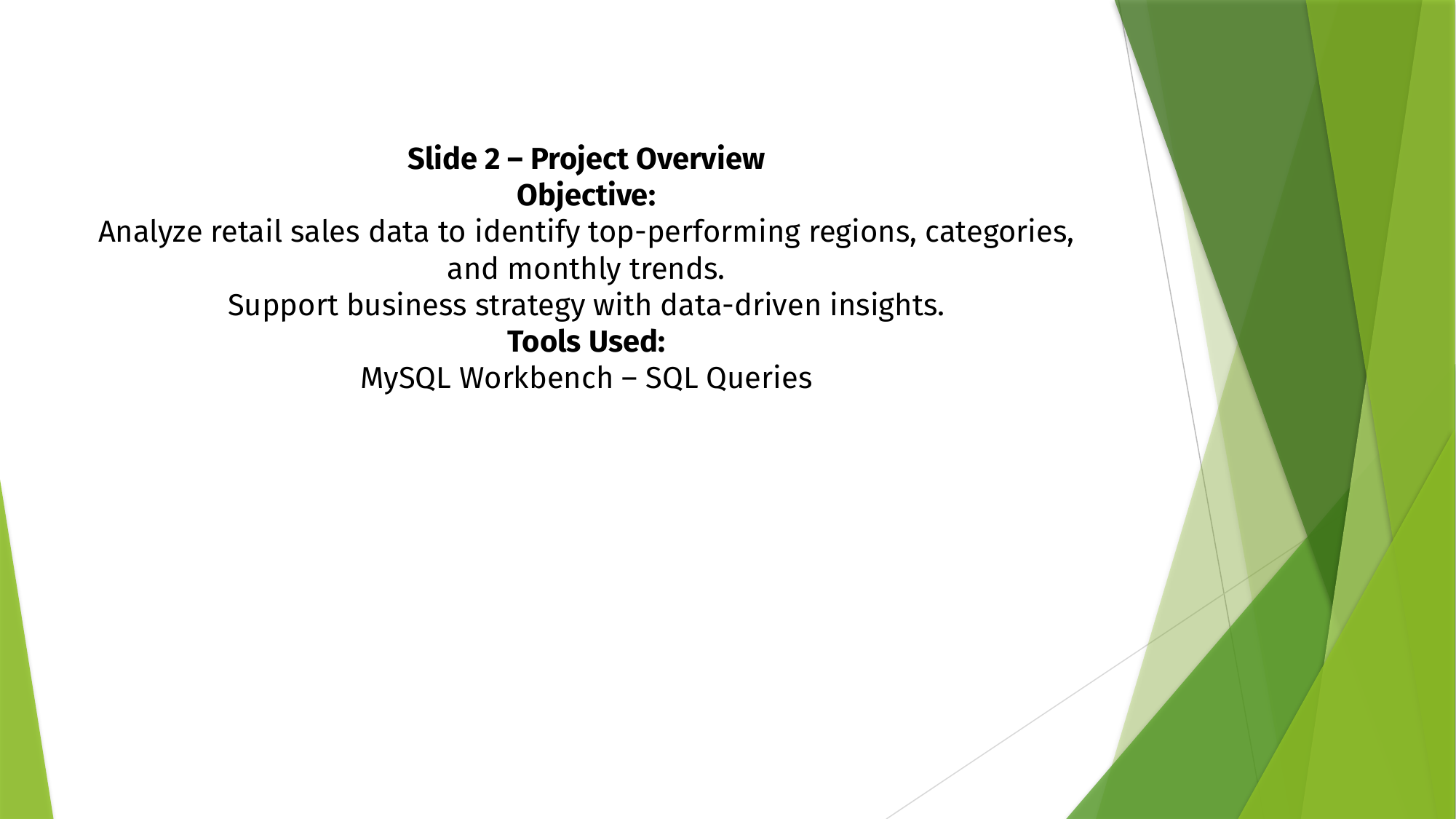

Slide 2 – Project Overview
Objective:
Analyze retail sales data to identify top-performing regions, categories, and monthly trends.
Support business strategy with data-driven insights.
Tools Used:
MySQL Workbench – SQL Queries